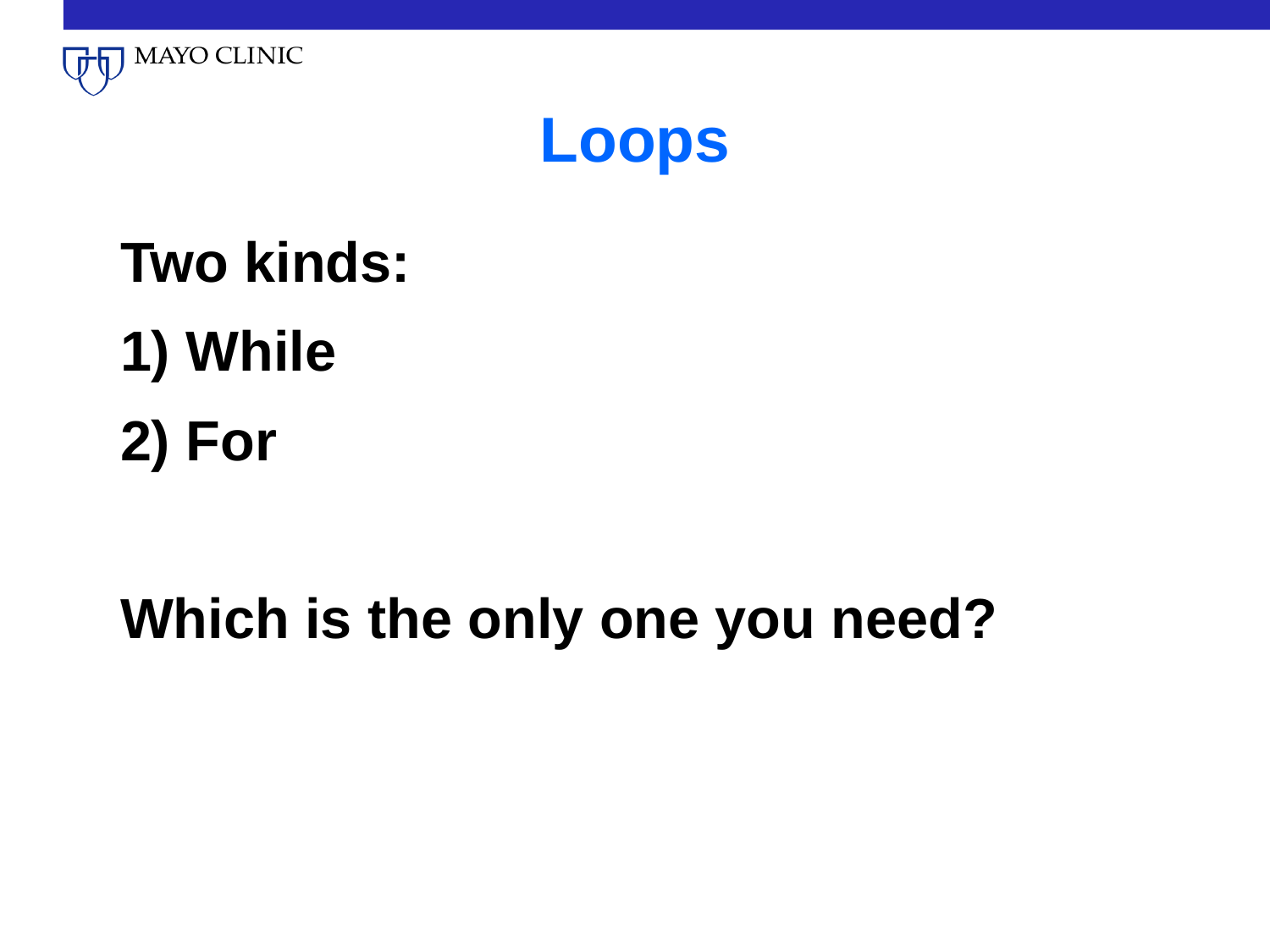

# Loops
Two kinds:
1) While
2) For

Which is the only one you need?